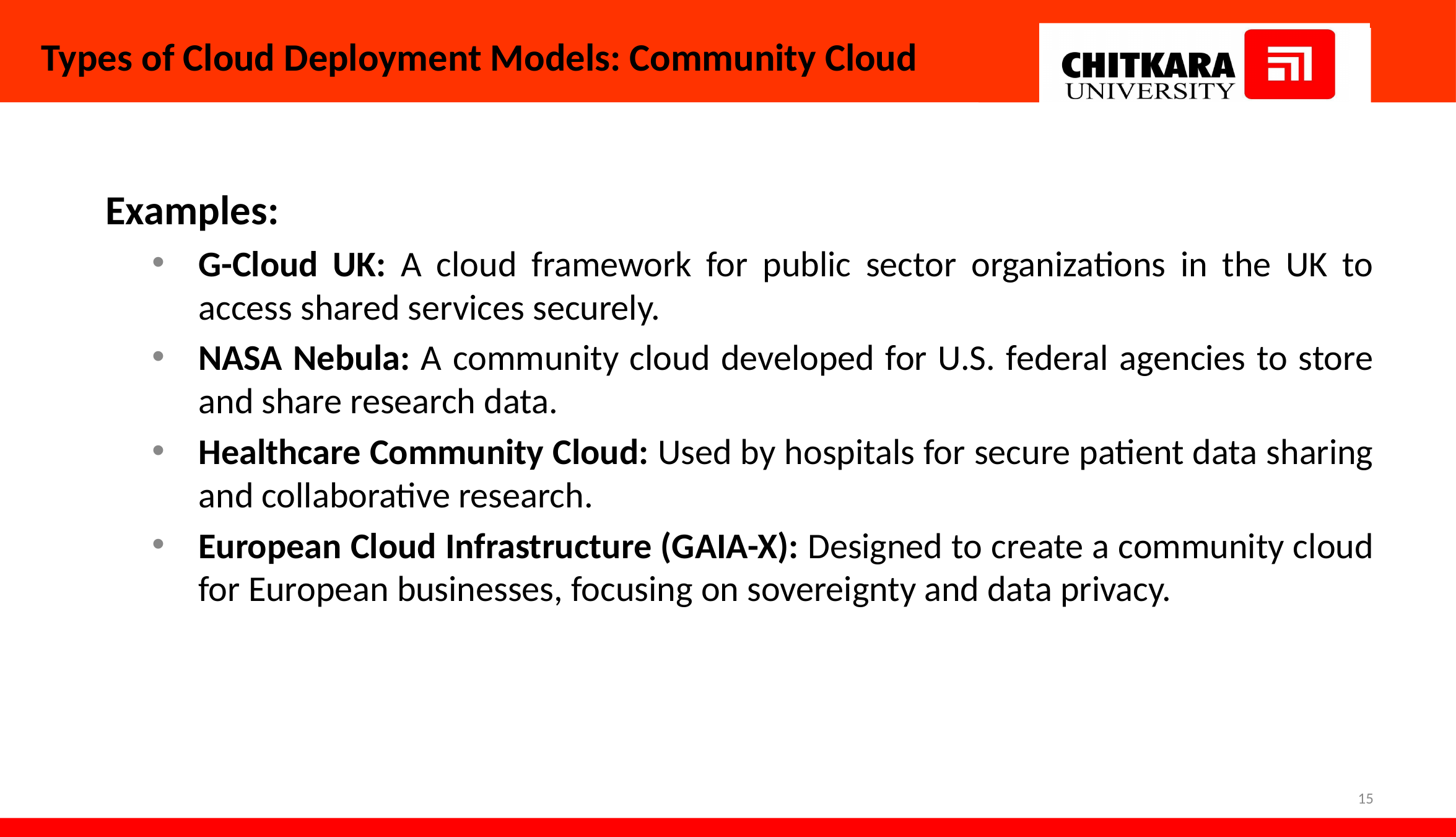

# Types of Cloud Deployment Models: Community Cloud
Examples:
G-Cloud UK: A cloud framework for public sector organizations in the UK to access shared services securely.
NASA Nebula: A community cloud developed for U.S. federal agencies to store and share research data.
Healthcare Community Cloud: Used by hospitals for secure patient data sharing and collaborative research.
European Cloud Infrastructure (GAIA-X): Designed to create a community cloud for European businesses, focusing on sovereignty and data privacy.

15